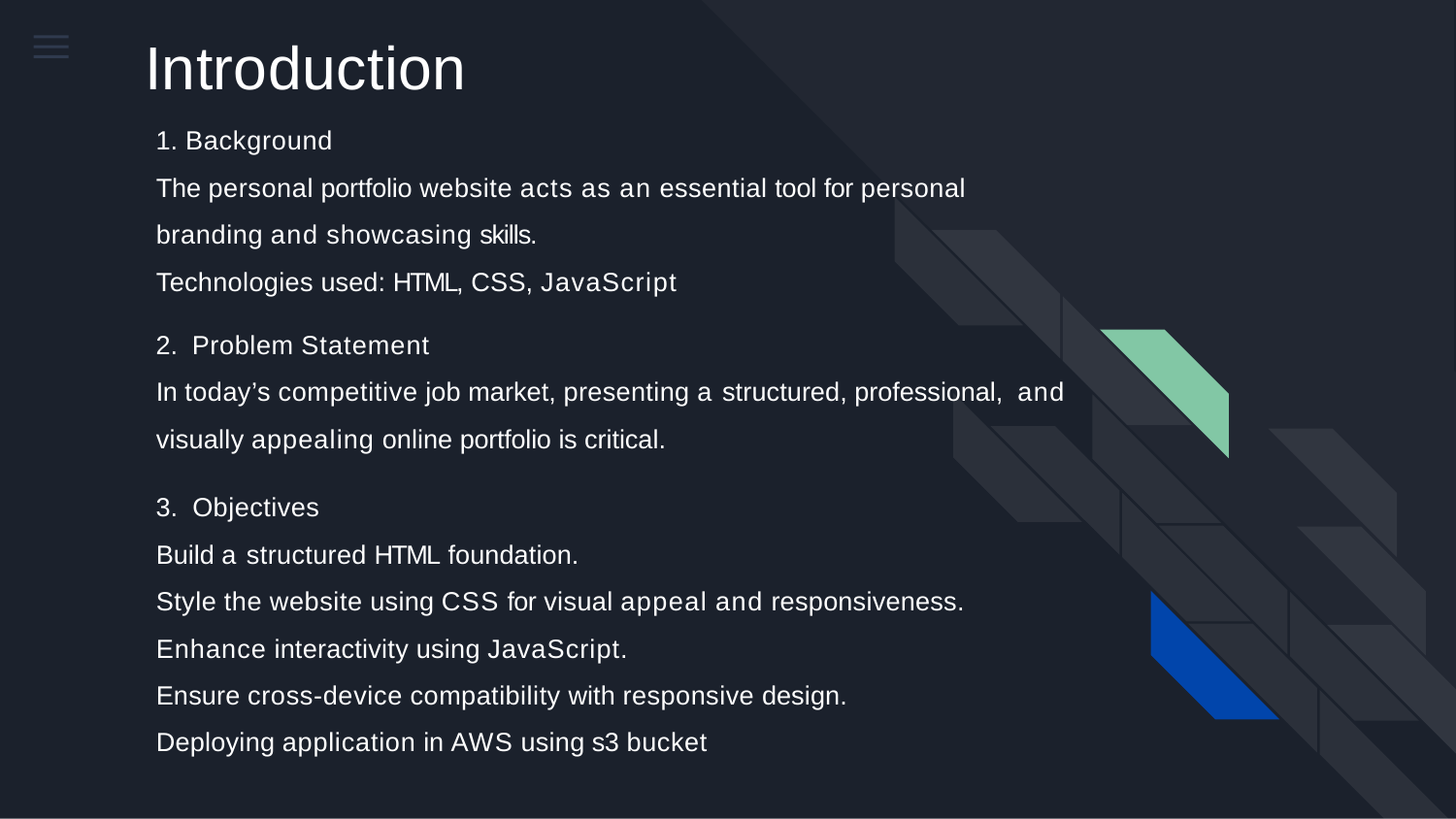

# Introduction
Background
The personal portfolio website acts as an essential tool for personal  branding and showcasing skills.
Technologies used: HTML, CSS, JavaScript
Problem Statement
In today’s competitive job market, presenting a structured, professional,  and visually appealing online portfolio is critical.

Objectives
Build a structured HTML foundation.
Style the website using CSS for visual appeal and responsiveness.  Enhance interactivity using JavaScript.
Ensure cross-device compatibility with responsive design.  Deploying application in AWS using s3 bucket